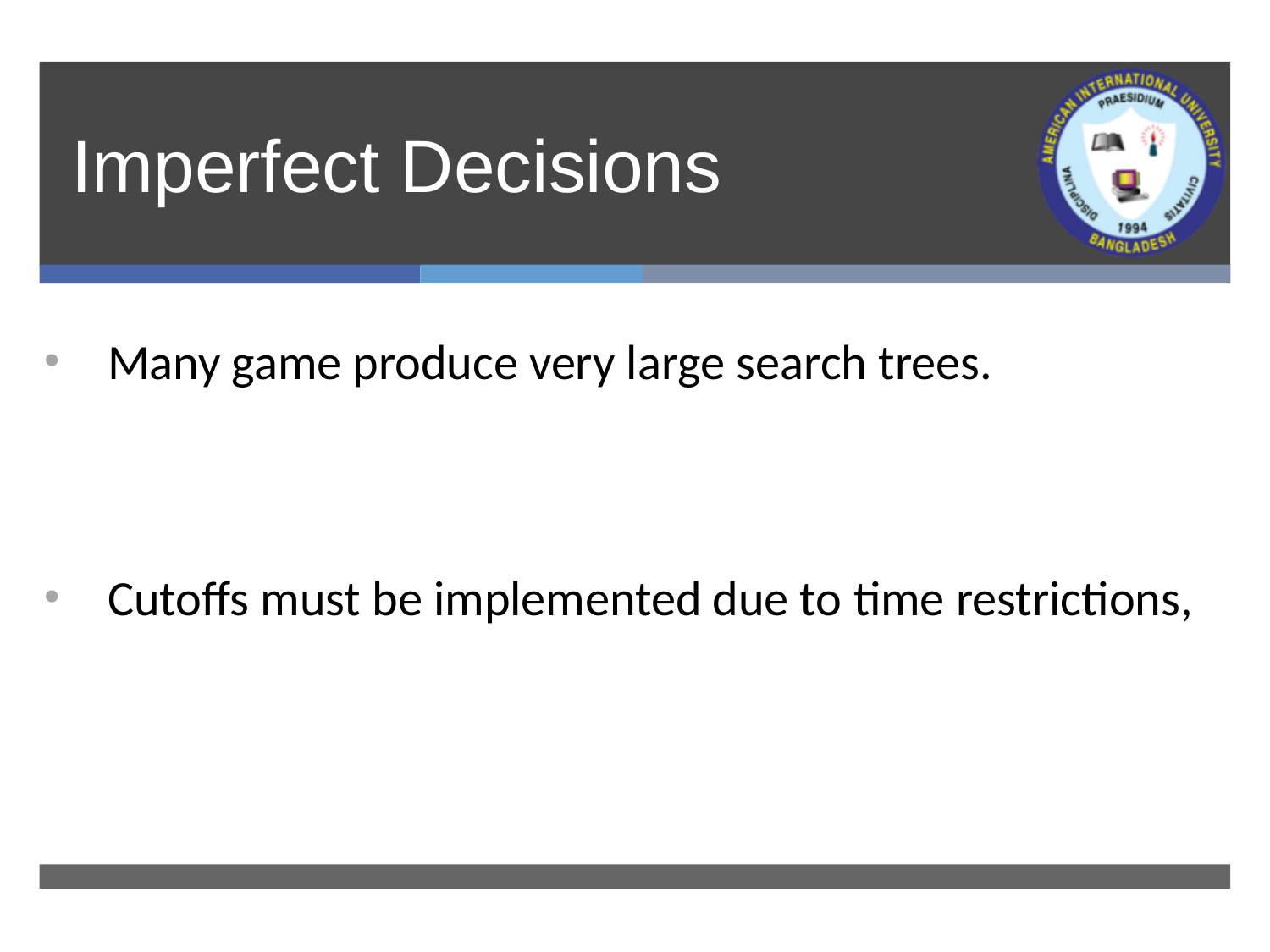

# Imperfect Decisions
Many game produce very large search trees.

Cutoffs must be implemented due to time restrictions,